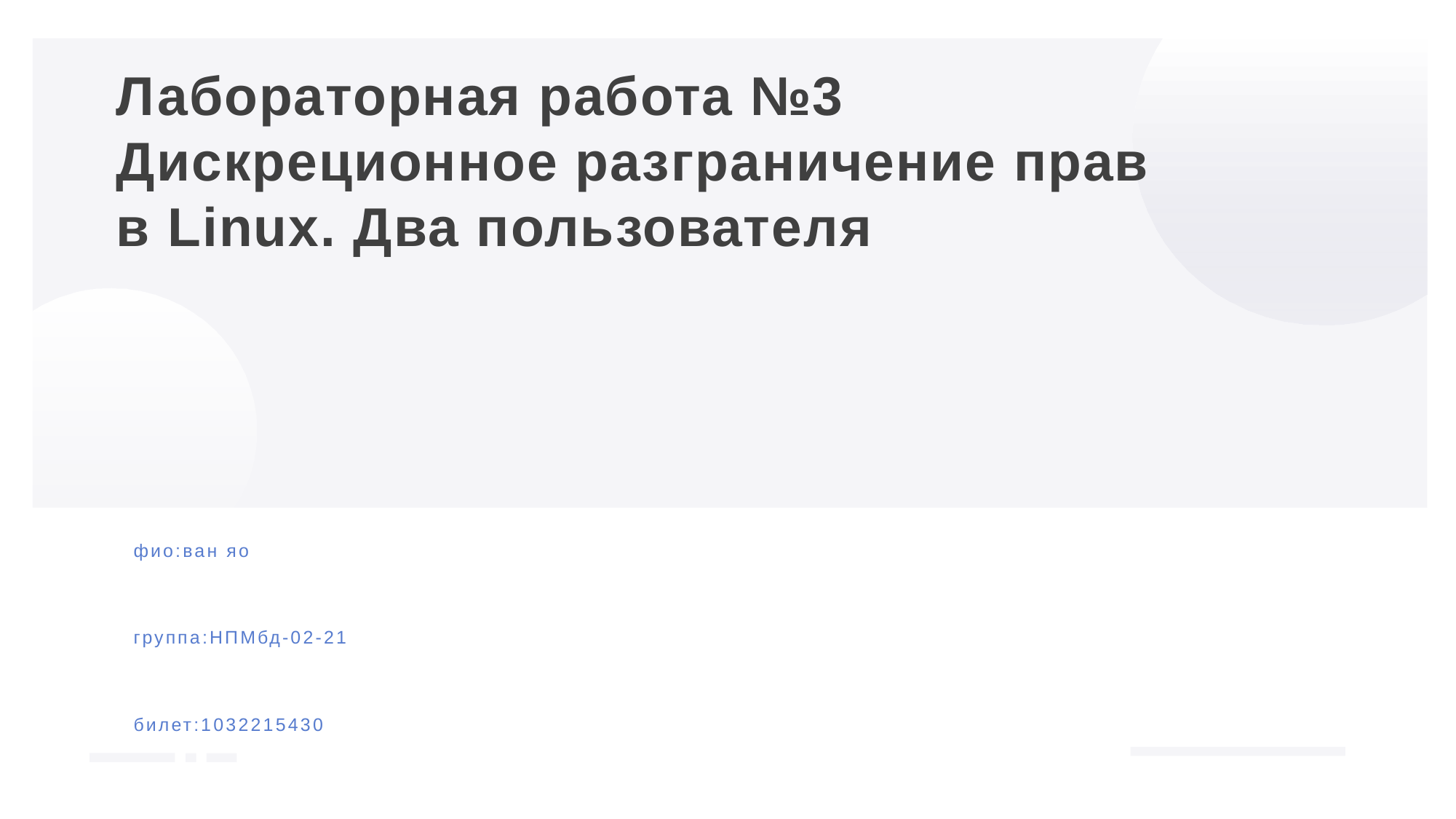

# Лабораторная работа №3 Дискреционное разграничение прав в Linux. Два пользователя

фио:ван яо

группа:НПМбд-02-21

билет:1032215430